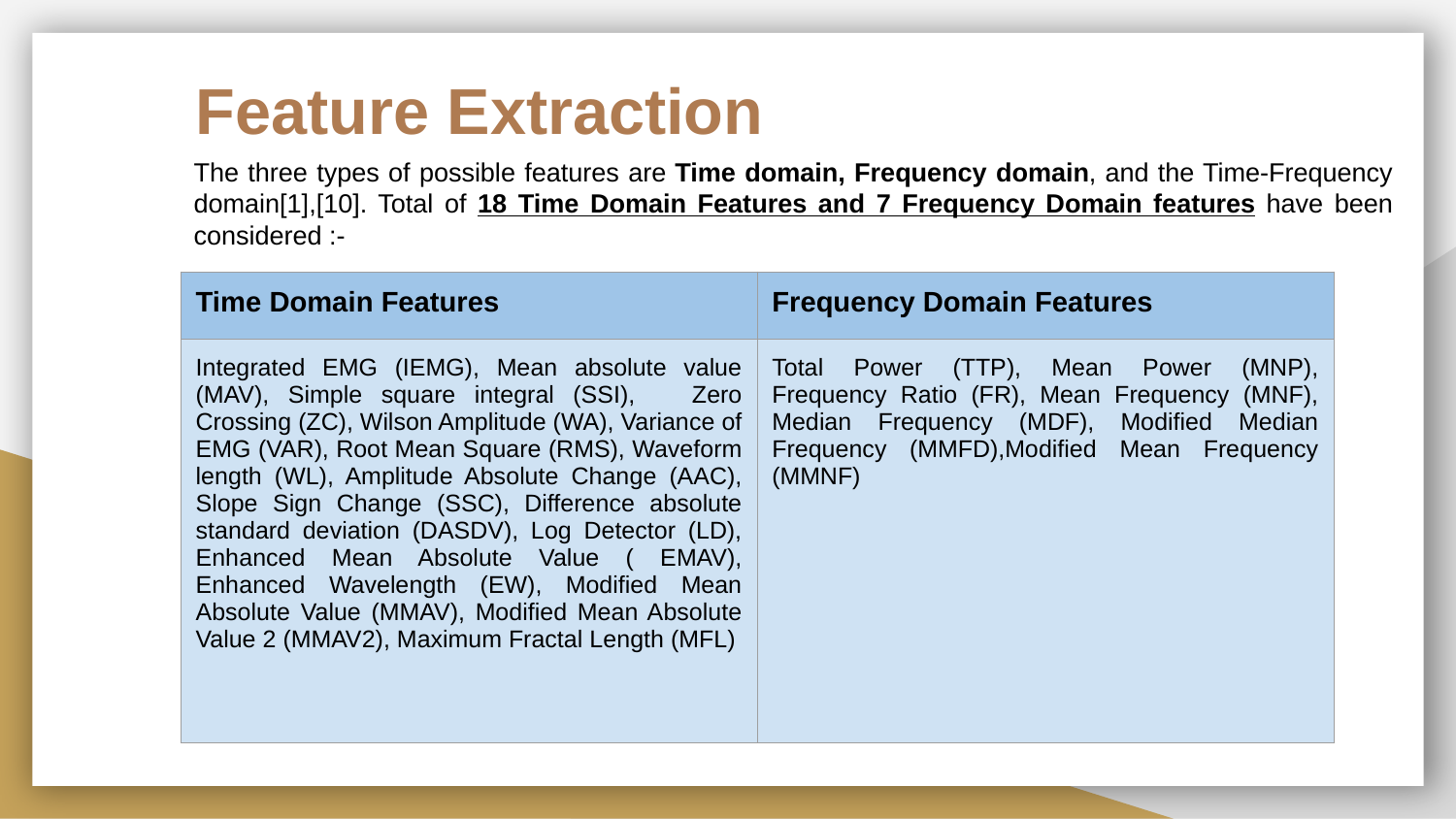

Feature Extraction
The three types of possible features are Time domain, Frequency domain, and the Time-Frequency domain[1],[10]. Total of 18 Time Domain Features and 7 Frequency Domain features have been considered :-

| Time Domain Features | Frequency Domain Features |
| --- | --- |
| Integrated EMG (IEMG), Mean absolute value (MAV), Simple square integral (SSI), Zero Crossing (ZC), Wilson Amplitude (WA), Variance of EMG (VAR), Root Mean Square (RMS), Waveform length (WL), Amplitude Absolute Change (AAC), Slope Sign Change (SSC), Difference absolute standard deviation (DASDV), Log Detector (LD), Enhanced Mean Absolute Value ( EMAV), Enhanced Wavelength (EW), Modified Mean Absolute Value (MMAV), Modified Mean Absolute Value 2 (MMAV2), Maximum Fractal Length (MFL) | Total Power (TTP), Mean Power (MNP), Frequency Ratio (FR), Mean Frequency (MNF), Median Frequency (MDF), Modified Median Frequency (MMFD),Modified Mean Frequency (MMNF) |